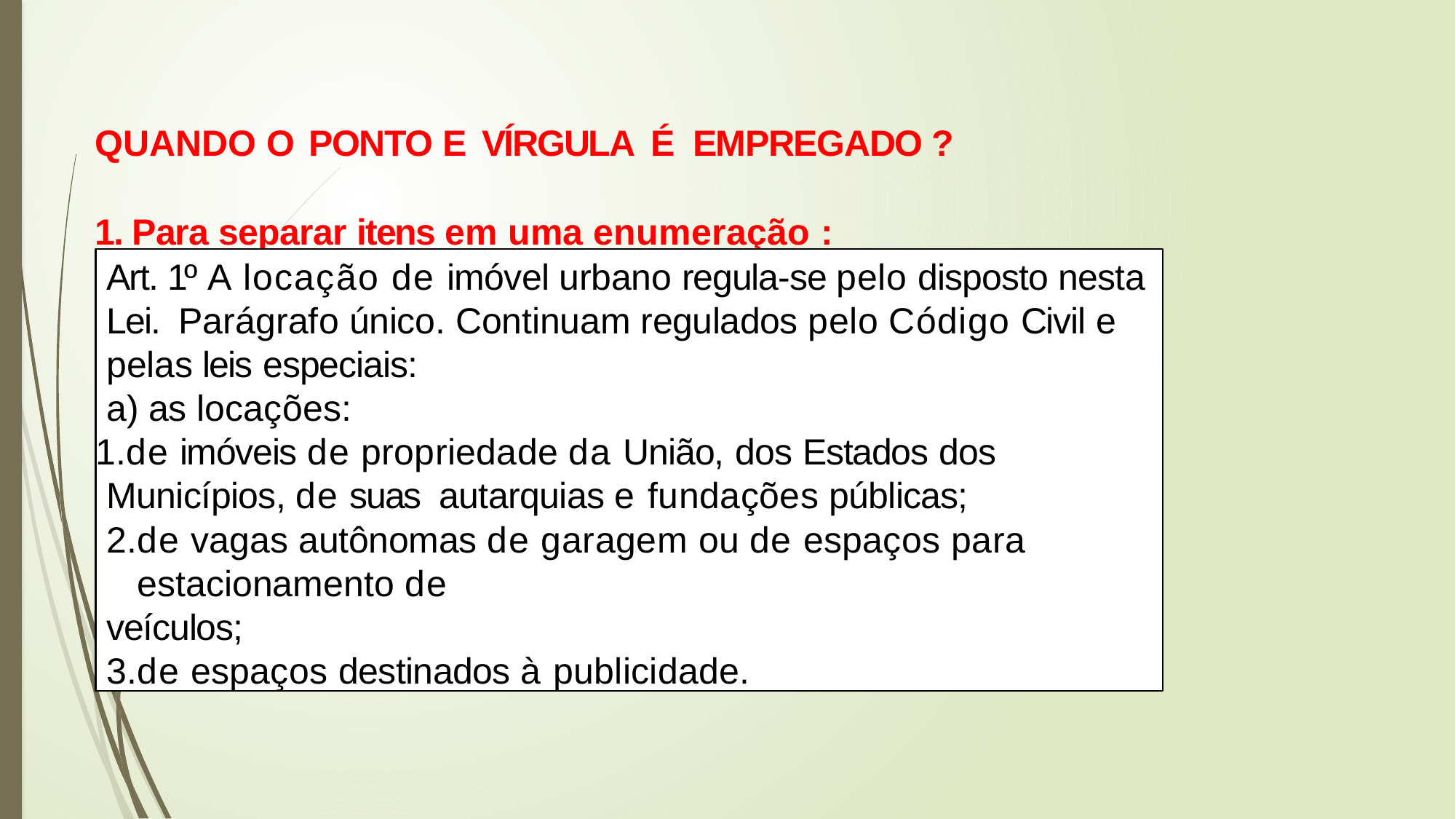

QUANDO O PONTO E  VÍRGULA  É  EMPREGADO ?

1. Para separar itens em uma enumeração :
Art. 1º A locação de imóvel urbano regula-se pelo disposto nesta Lei.  Parágrafo único. Continuam regulados pelo Código Civil e pelas leis especiais:
a) as locações:
de imóveis de propriedade da União, dos Estados dos Municípios, de suas  autarquias e fundações públicas;
de vagas autônomas de garagem ou de espaços para estacionamento de
veículos;
de espaços destinados à publicidade.